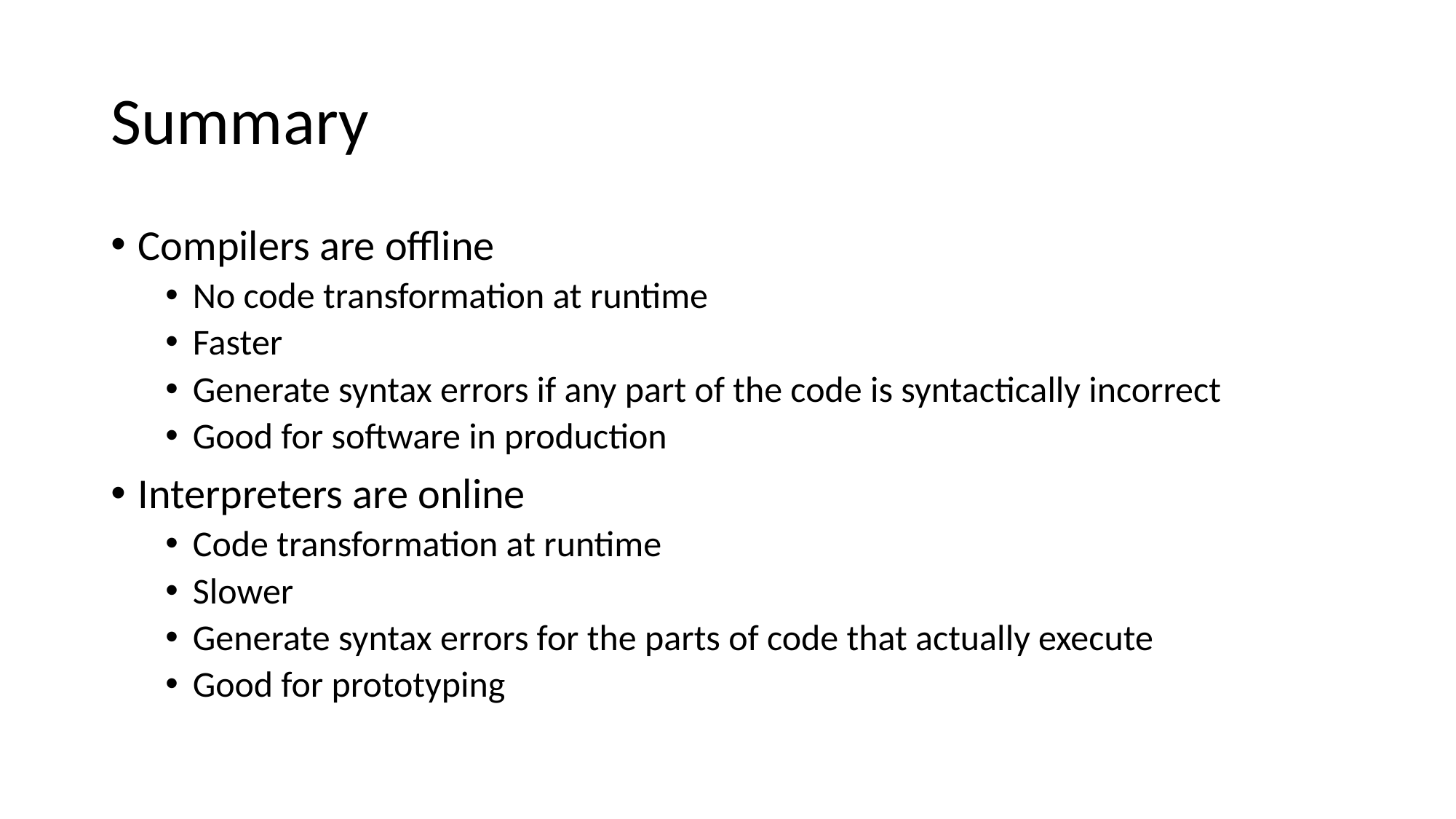

# Summary
Compilers are offline
No code transformation at runtime
Faster
Generate syntax errors if any part of the code is syntactically incorrect
Good for software in production
Interpreters are online
Code transformation at runtime
Slower
Generate syntax errors for the parts of code that actually execute
Good for prototyping